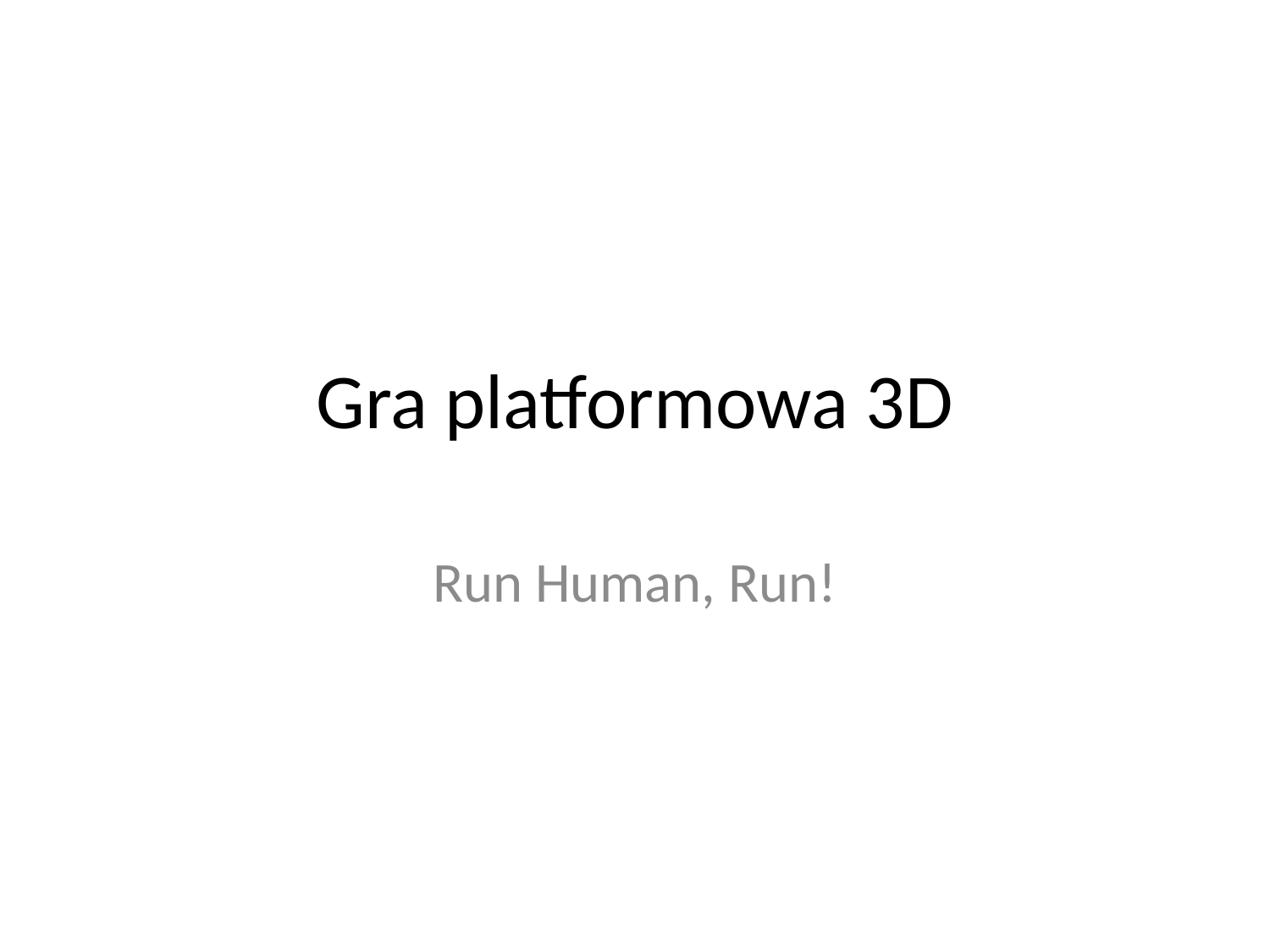

# Gra platformowa 3D
Run Human, Run!